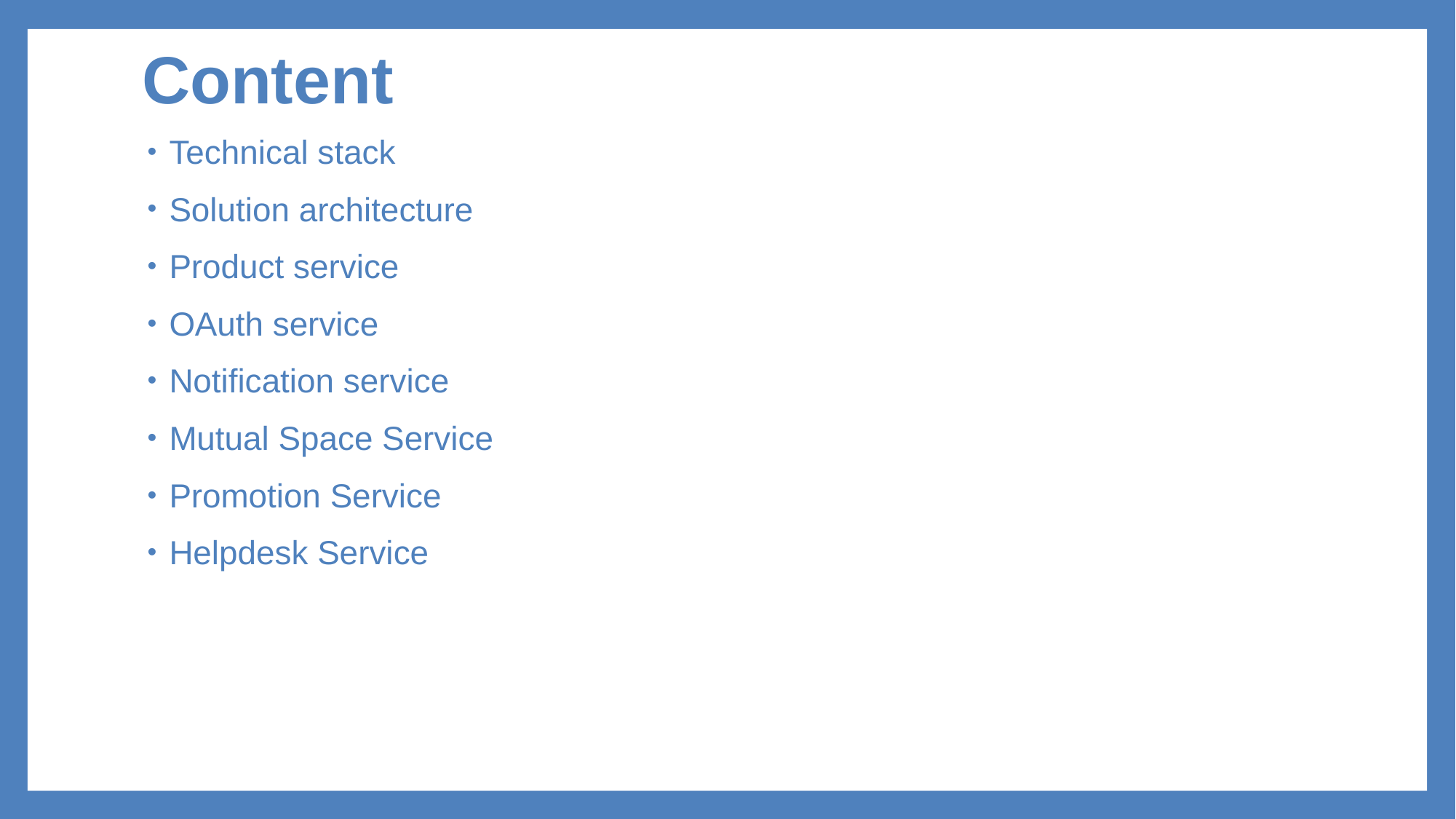

# Content
Technical stack
Solution architecture
Product service
OAuth service
Notification service
Mutual Space Service
Promotion Service
Helpdesk Service